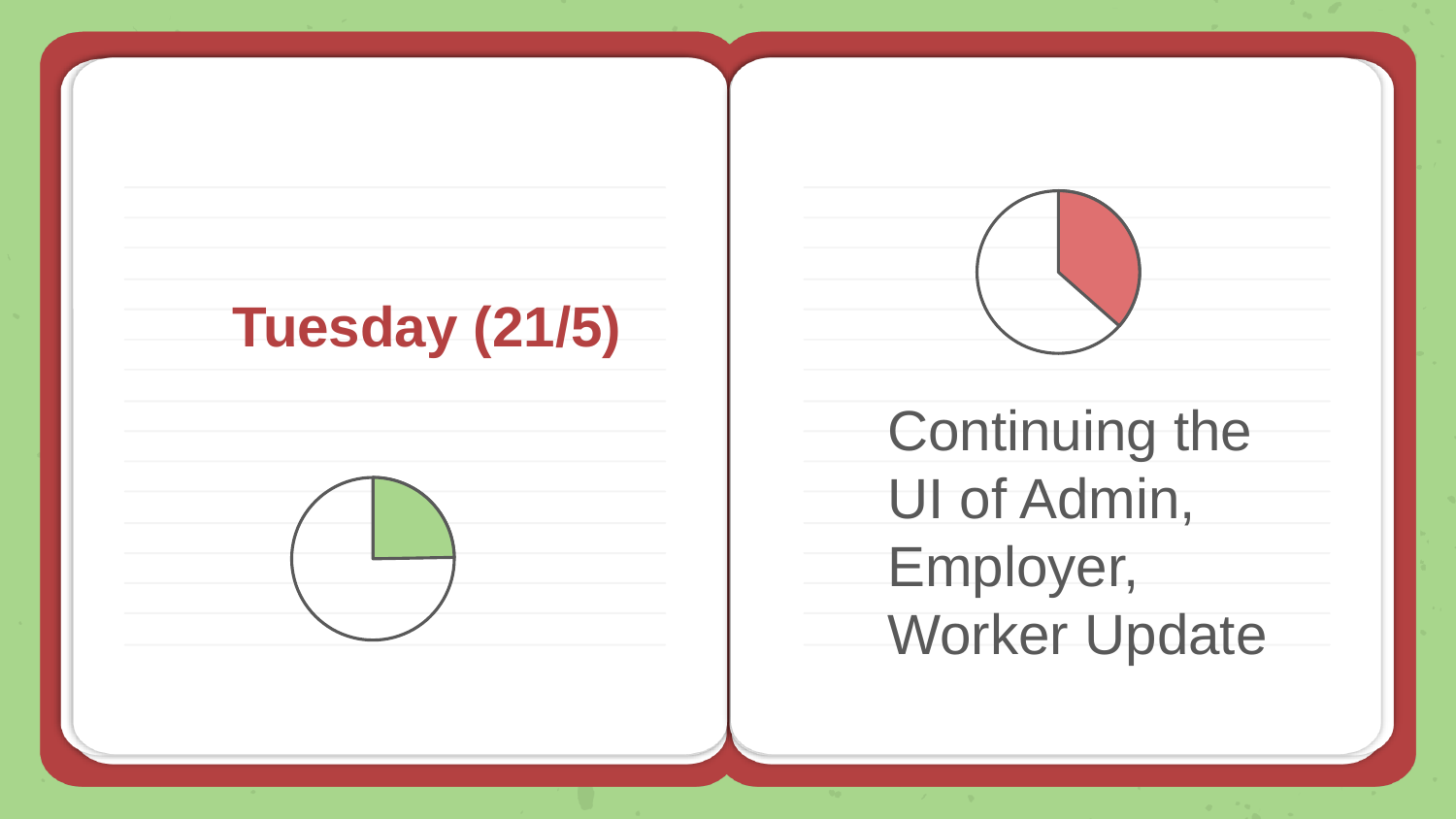

Tuesday (21/5)

Continuing the UI of Admin, Employer, Worker Update